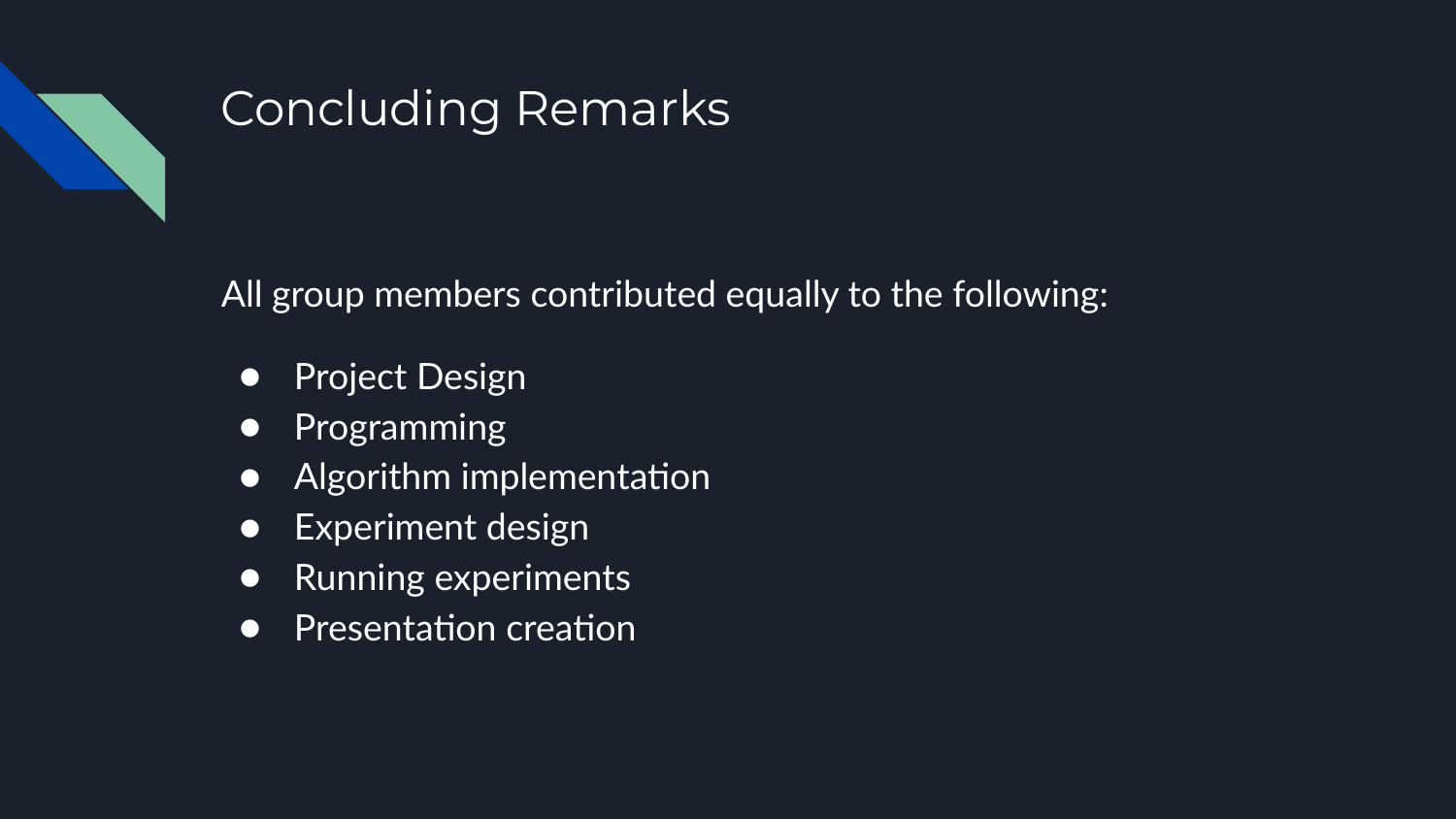

# Concluding Remarks
All group members contributed equally to the following:
Project Design
Programming
Algorithm implementation
Experiment design
Running experiments
Presentation creation